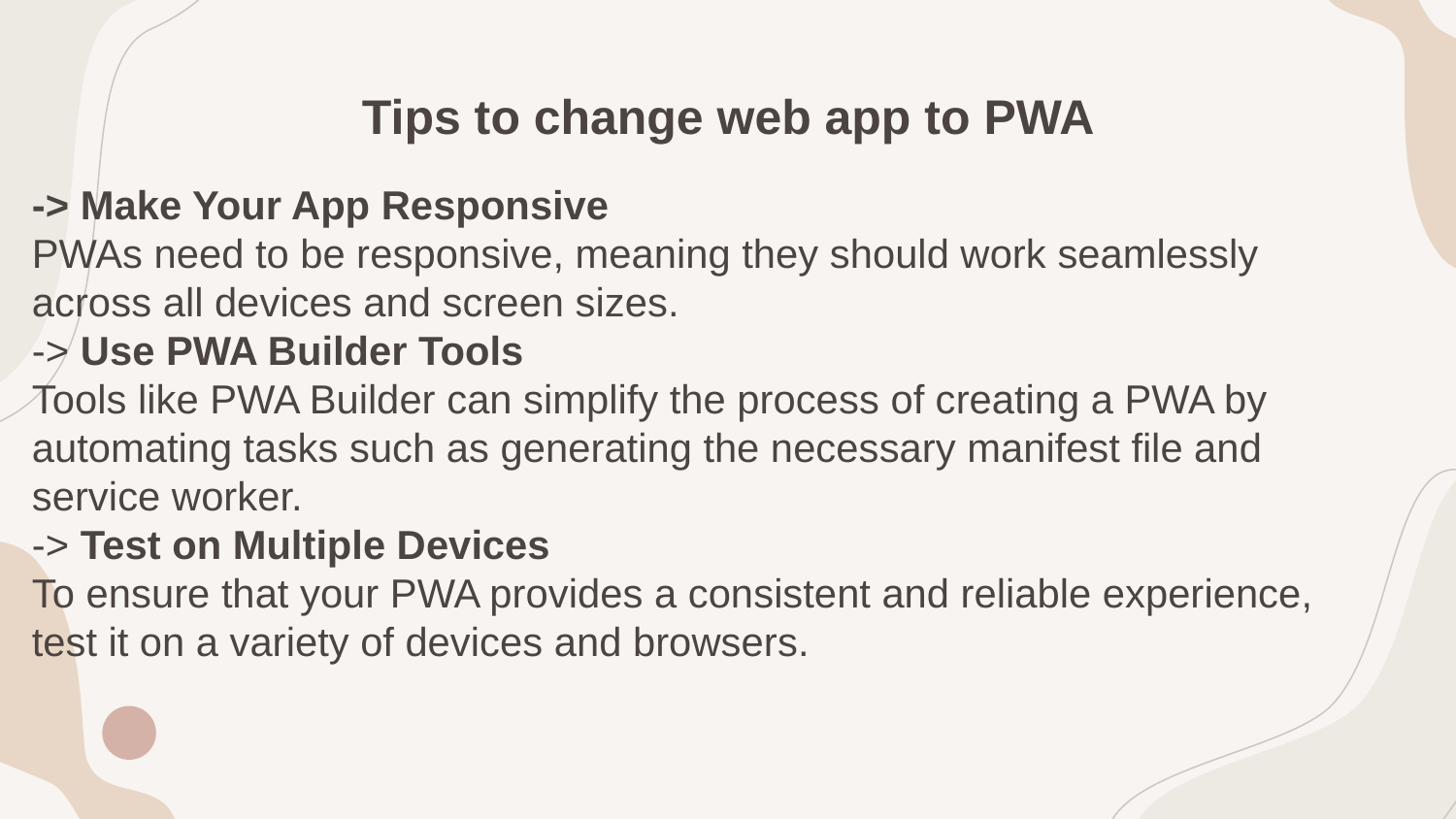

# Tips to change web app to PWA
-> Make Your App Responsive
PWAs need to be responsive, meaning they should work seamlessly across all devices and screen sizes.
-> Use PWA Builder Tools
Tools like PWA Builder can simplify the process of creating a PWA by automating tasks such as generating the necessary manifest file and service worker.
-> Test on Multiple Devices
To ensure that your PWA provides a consistent and reliable experience, test it on a variety of devices and browsers.